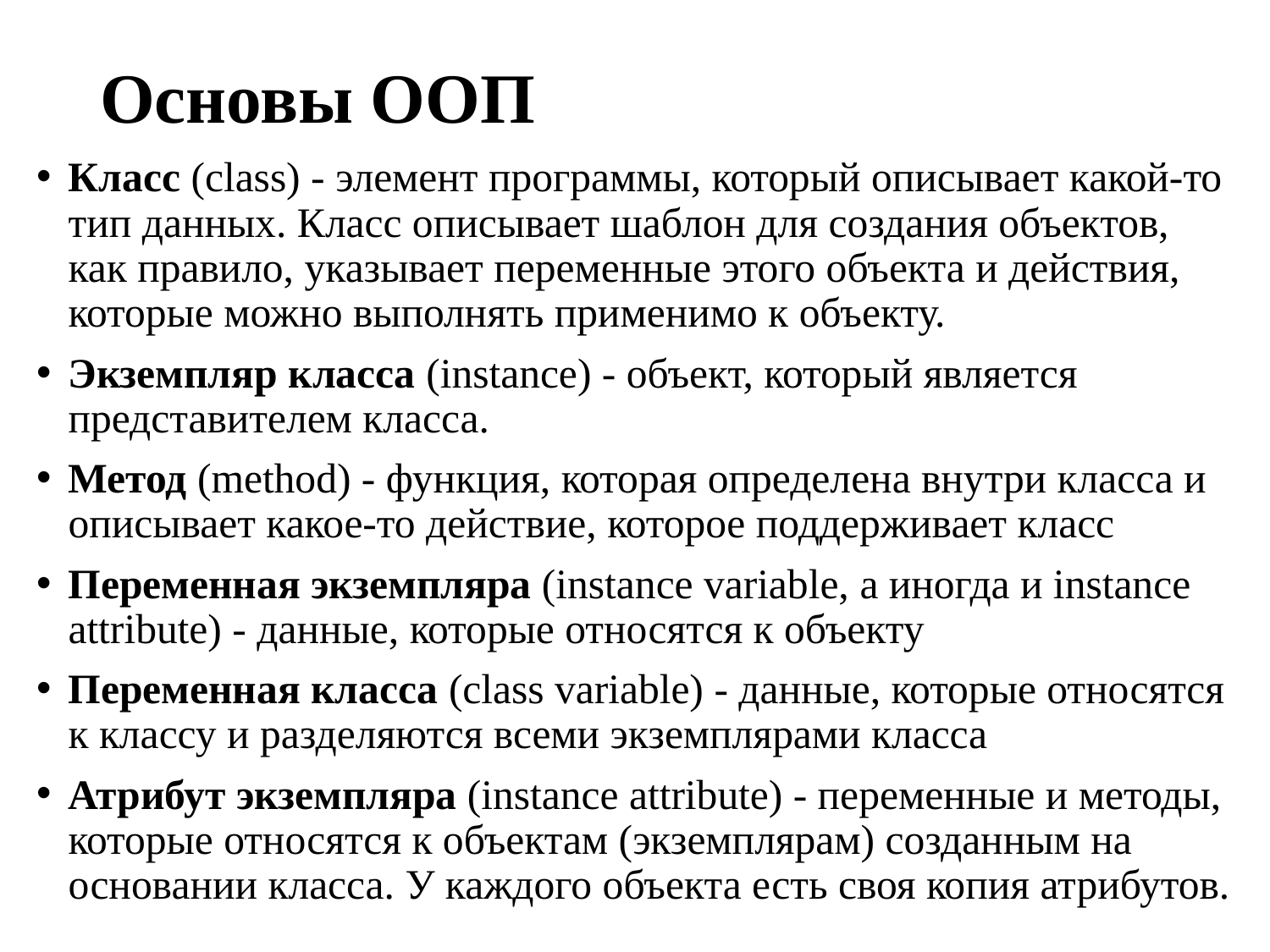

# Основы ООП
Класс (class) - элемент программы, который описывает какой-то тип данных. Класс описывает шаблон для создания объектов, как правило, указывает переменные этого объекта и действия, которые можно выполнять применимо к объекту.
Экземпляр класса (instance) - объект, который является представителем класса.
Метод (method) - функция, которая определена внутри класса и описывает какое-то действие, которое поддерживает класс
Переменная экземпляра (instance variable, а иногда и instance attribute) - данные, которые относятся к объекту
Переменная класса (class variable) - данные, которые относятся к классу и разделяются всеми экземплярами класса
Атрибут экземпляра (instance attribute) - переменные и методы, которые относятся к объектам (экземплярам) созданным на основании класса. У каждого объекта есть своя копия атрибутов.